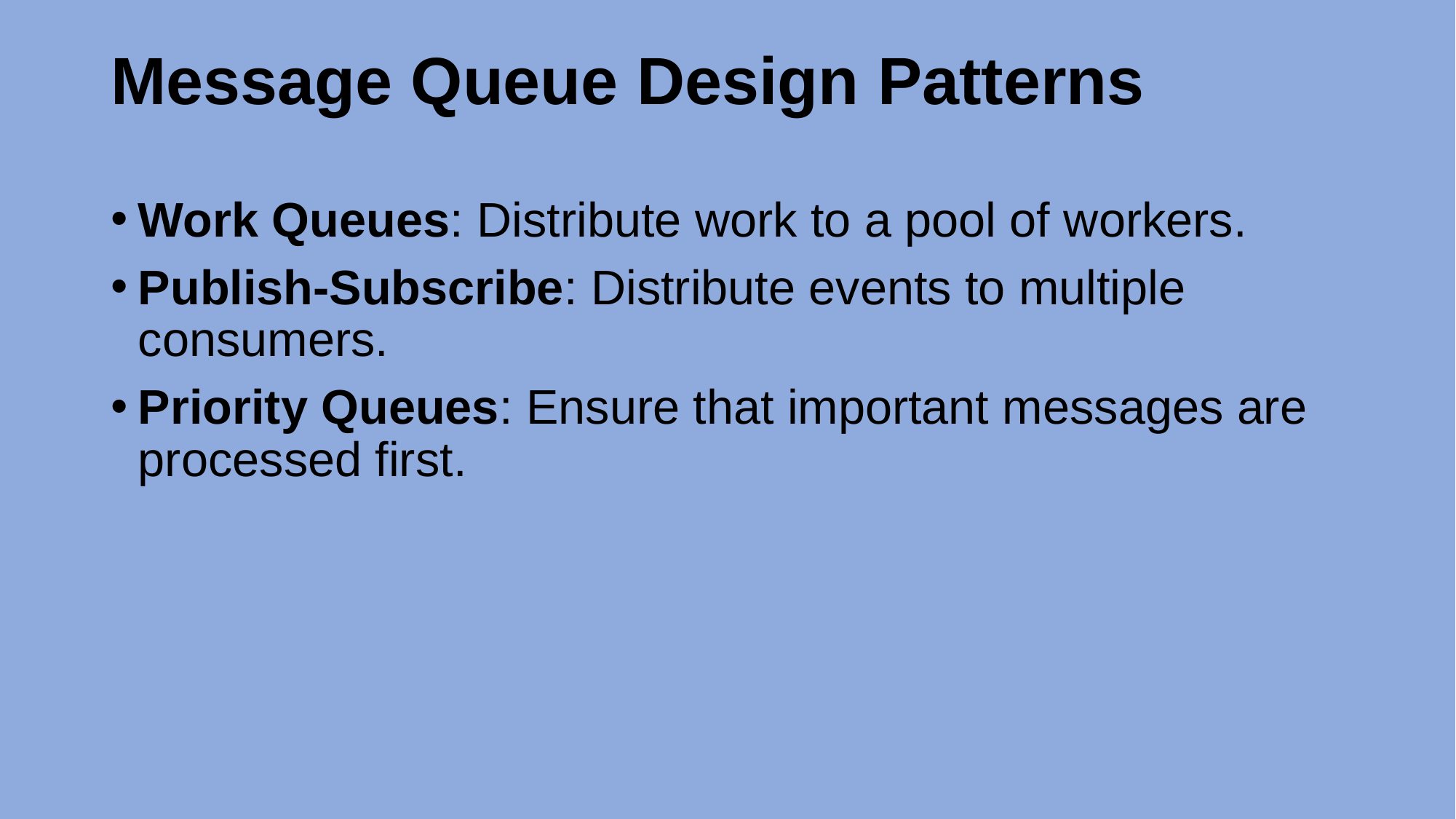

# Message Queue Design Patterns
Work Queues: Distribute work to a pool of workers.
Publish-Subscribe: Distribute events to multiple consumers.
Priority Queues: Ensure that important messages are processed first.